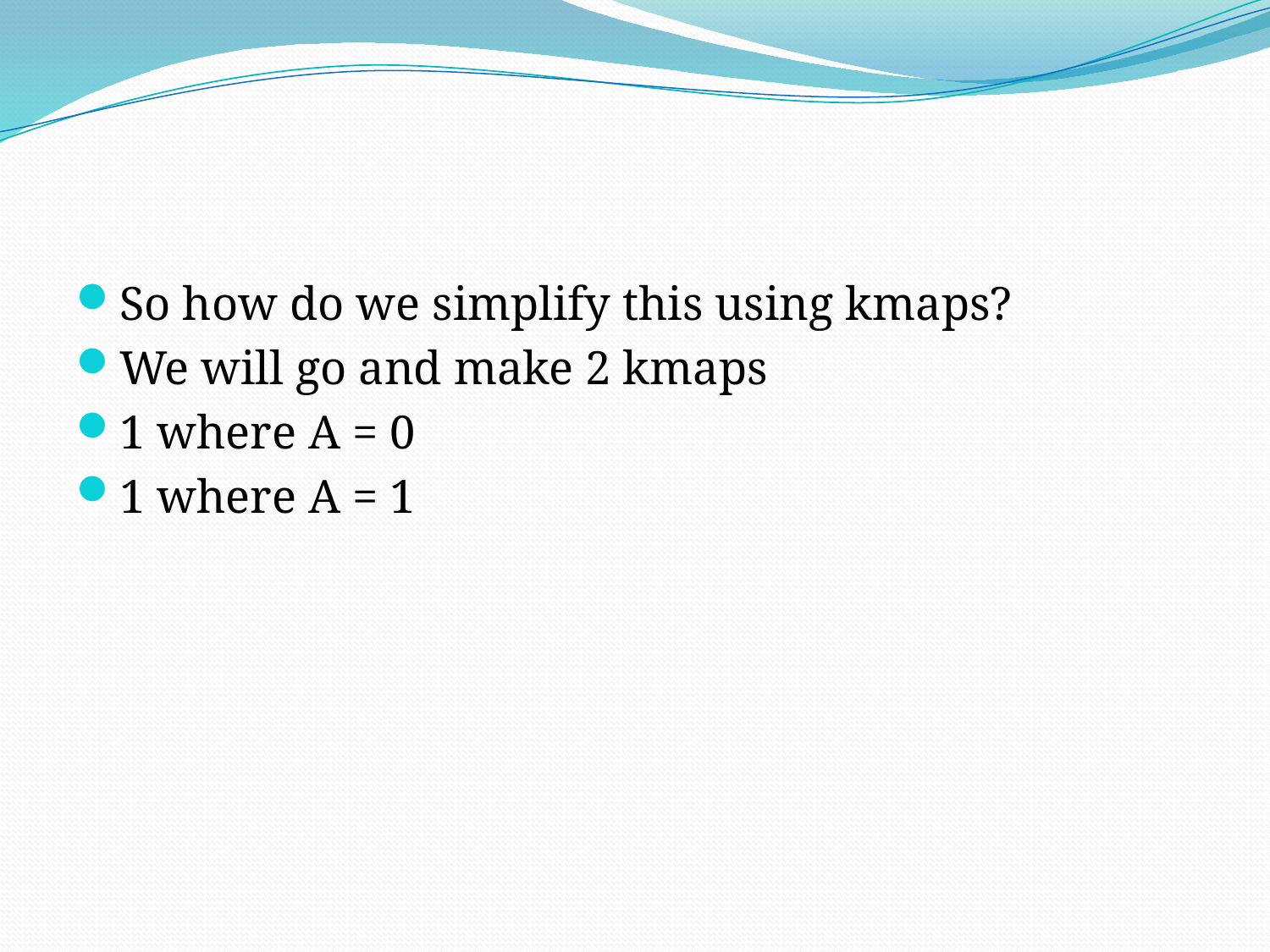

#
So how do we simplify this using kmaps?
We will go and make 2 kmaps
1 where A = 0
1 where A = 1